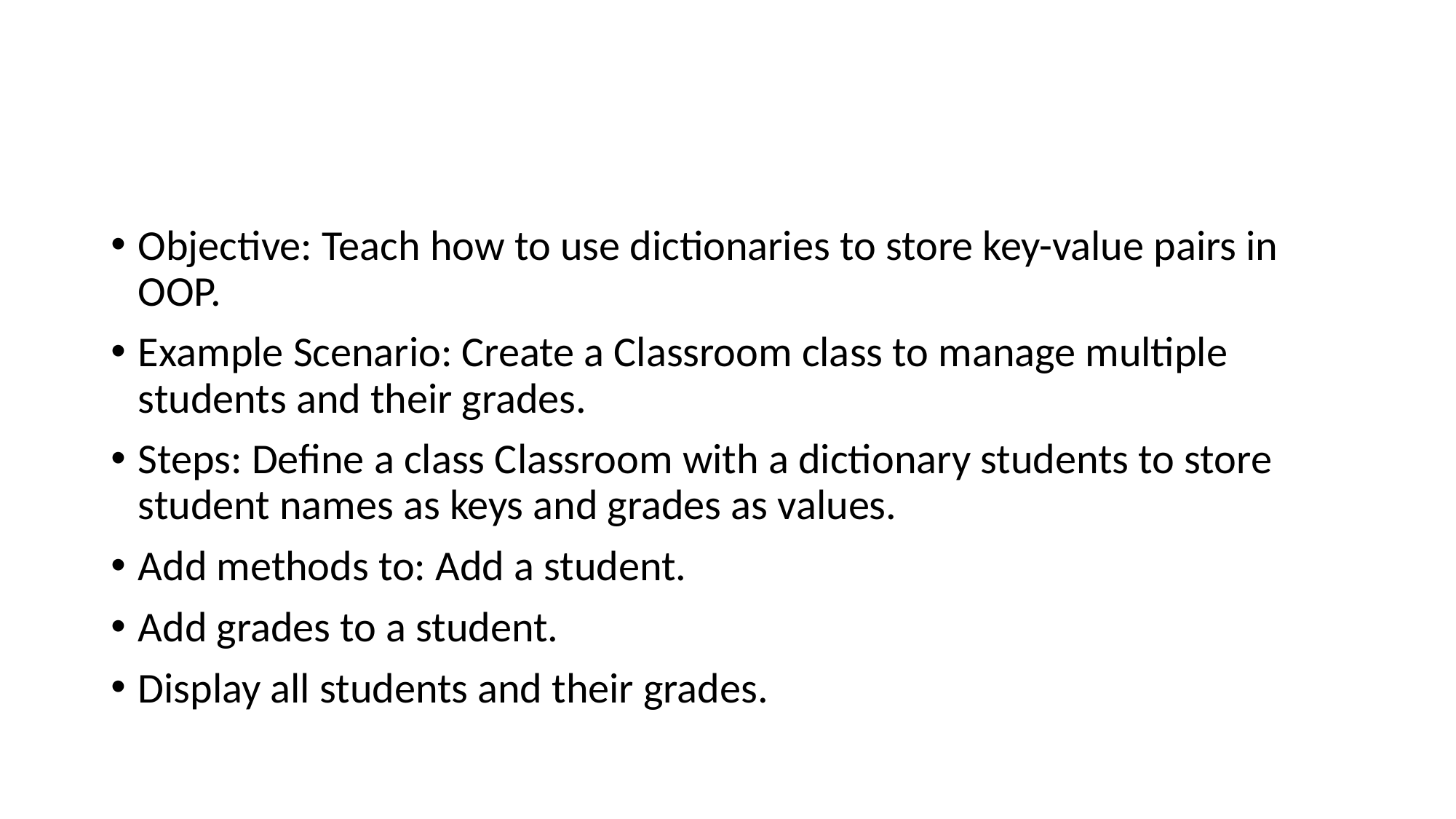

#
Objective: Teach how to use dictionaries to store key-value pairs in OOP.
Example Scenario: Create a Classroom class to manage multiple students and their grades.
Steps: Define a class Classroom with a dictionary students to store student names as keys and grades as values.
Add methods to: Add a student.
Add grades to a student.
Display all students and their grades.